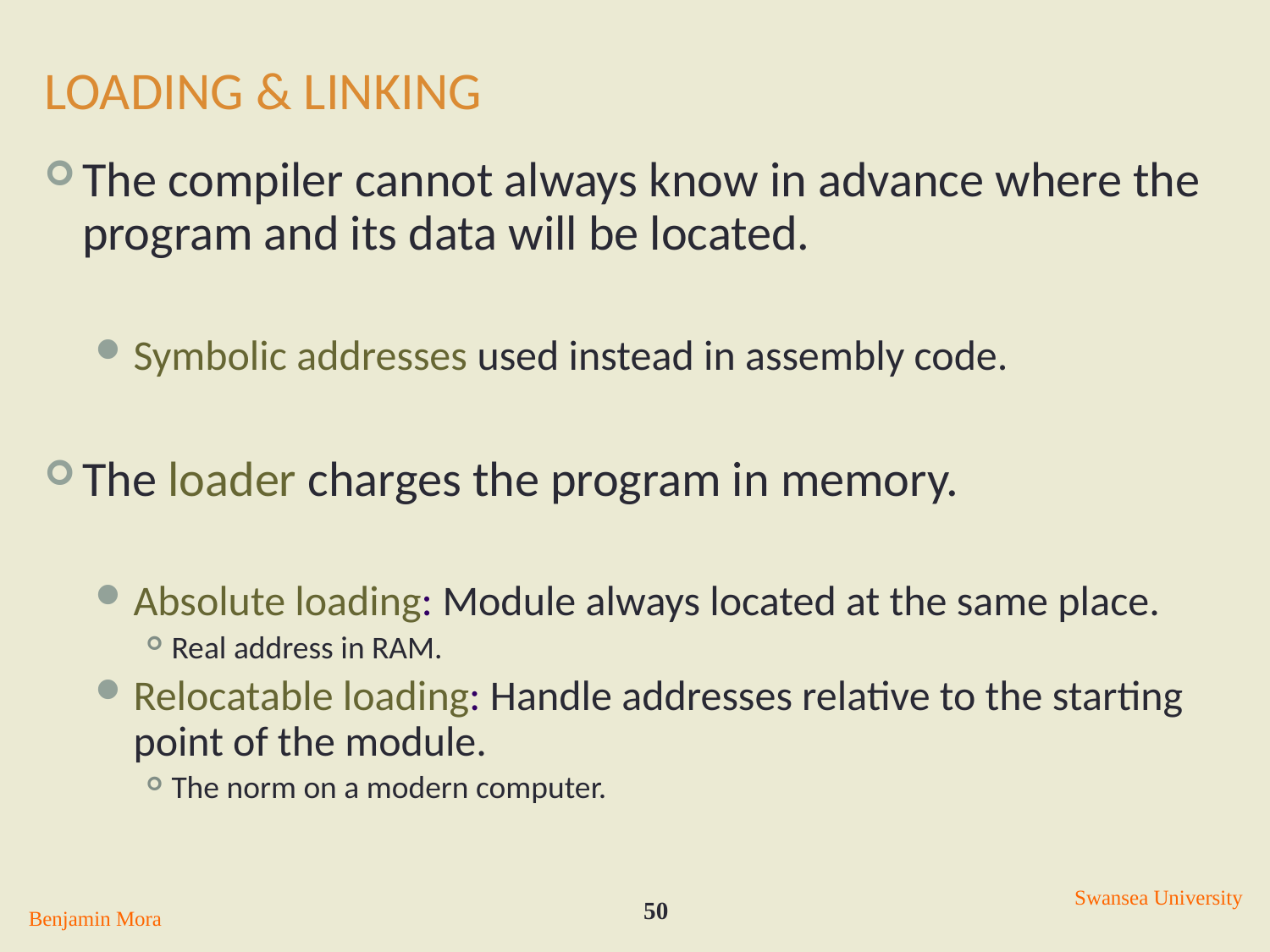

# Loading & Linking
The compiler cannot always know in advance where the program and its data will be located.

Symbolic addresses used instead in assembly code.

The loader charges the program in memory.

Absolute loading: Module always located at the same place.
Real address in RAM.
Relocatable loading: Handle addresses relative to the starting point of the module.
The norm on a modern computer.
Swansea University
50
Benjamin Mora